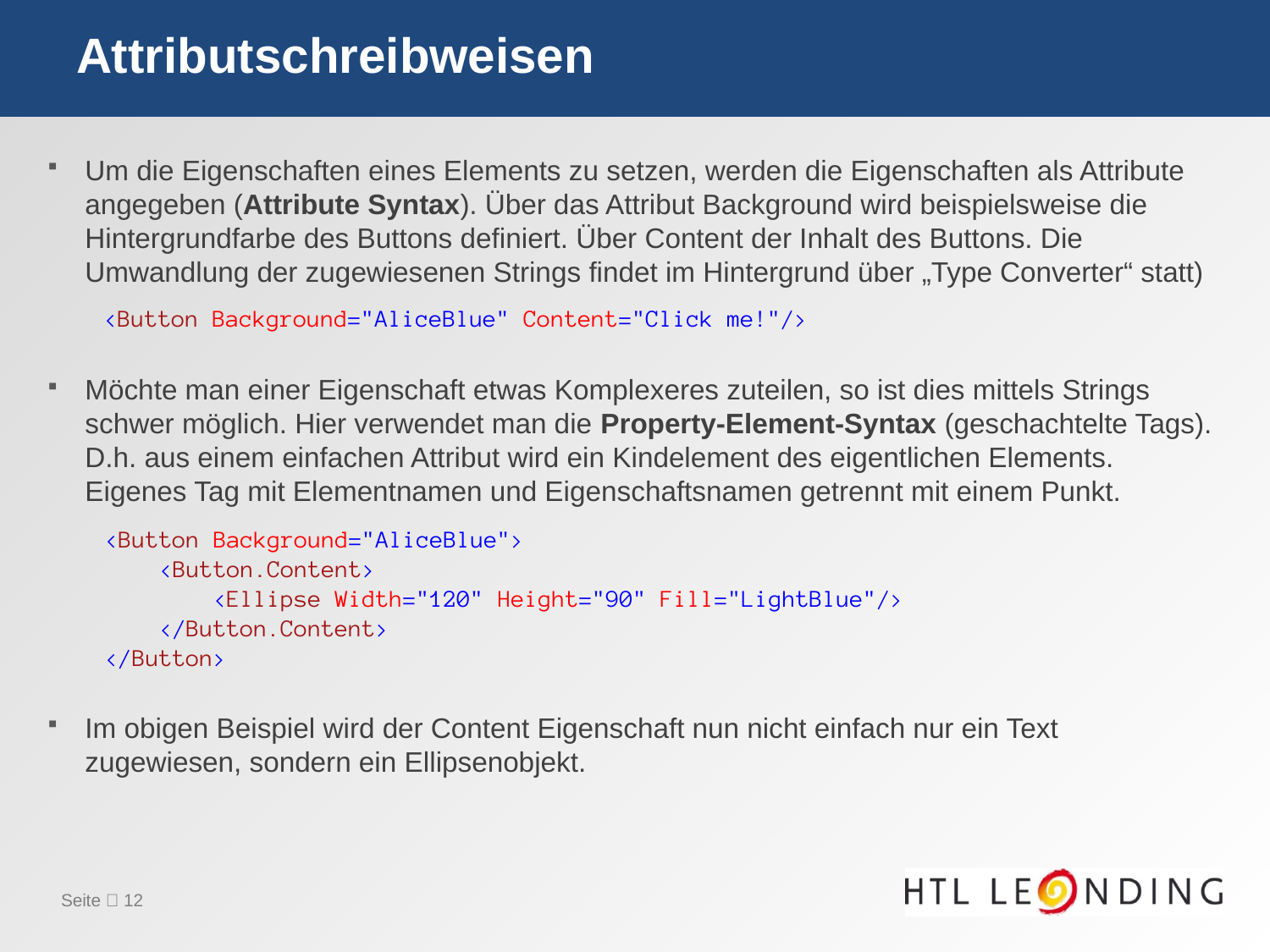

# Attributschreibweisen
Um die Eigenschaften eines Elements zu setzen, werden die Eigenschaften als Attribute angegeben (Attribute Syntax). Über das Attribut Background wird beispielsweise die Hintergrundfarbe des Buttons definiert. Über Content der Inhalt des Buttons. Die  Umwandlung der zugewiesenen Strings findet im Hintergrund über „Type Converter“ statt)

Möchte man einer Eigenschaft etwas Komplexeres zuteilen, so ist dies mittels Strings schwer möglich. Hier verwendet man die Property-Element-Syntax (geschachtelte Tags). D.h. aus einem einfachen Attribut wird ein Kindelement des eigentlichen Elements. Eigenes Tag mit Elementnamen und Eigenschaftsnamen getrennt mit einem Punkt.

Im obigen Beispiel wird der Content Eigenschaft nun nicht einfach nur ein Text zugewiesen, sondern ein Ellipsenobjekt.

<Button Background="AliceBlue" Content="Click me!"/>
<Button Background="AliceBlue">
    <Button.Content>
        <Ellipse Width="120" Height="90" Fill="LightBlue"/>
    </Button.Content>
</Button>